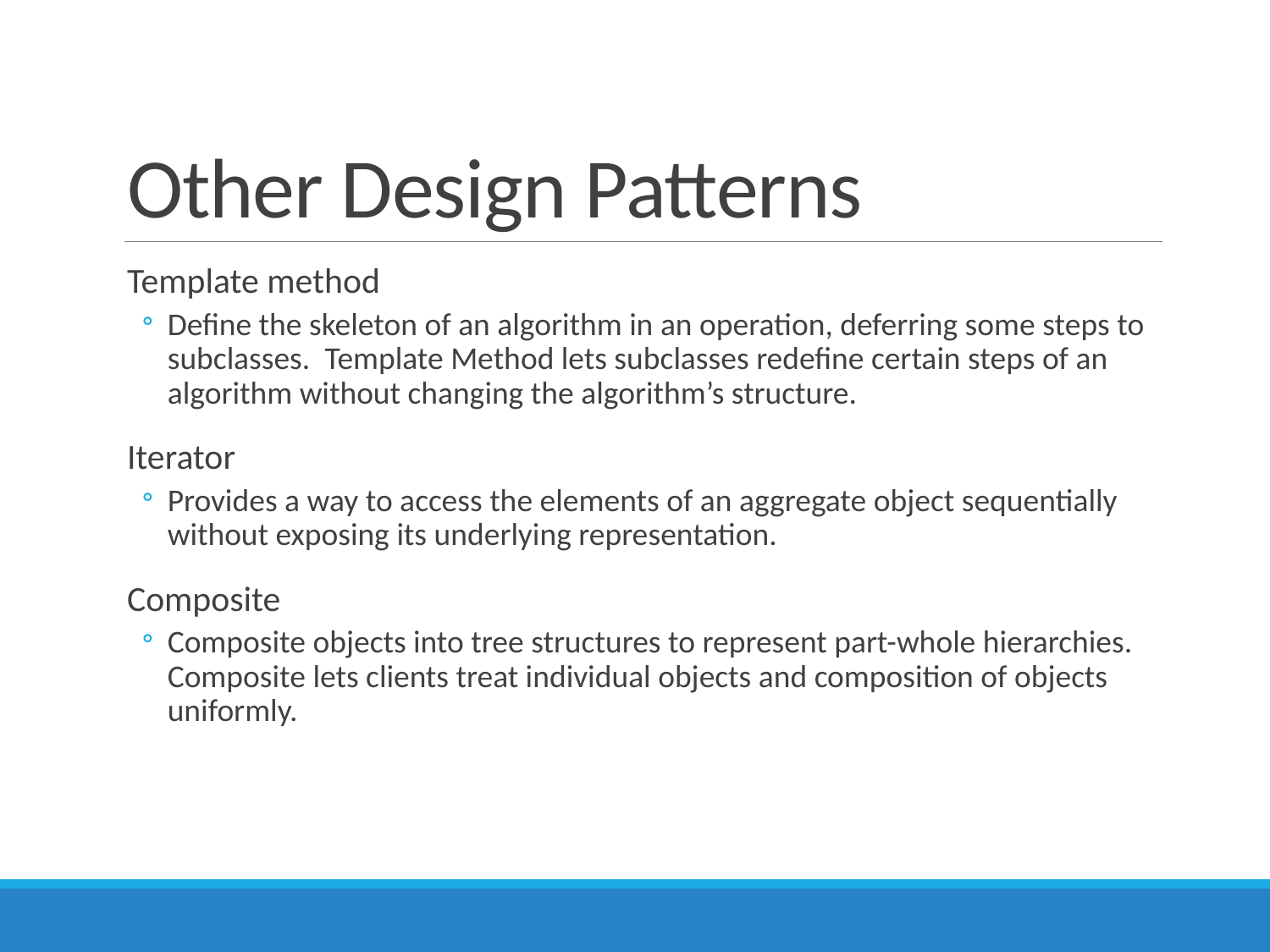

# Other Design Patterns
Template method
Define the skeleton of an algorithm in an operation, deferring some steps to subclasses.  Template Method lets subclasses redefine certain steps of an algorithm without changing the algorithm’s structure.
Iterator
Provides a way to access the elements of an aggregate object sequentially without exposing its underlying representation.
Composite
Composite objects into tree structures to represent part-whole hierarchies.  Composite lets clients treat individual objects and composition of objects uniformly.